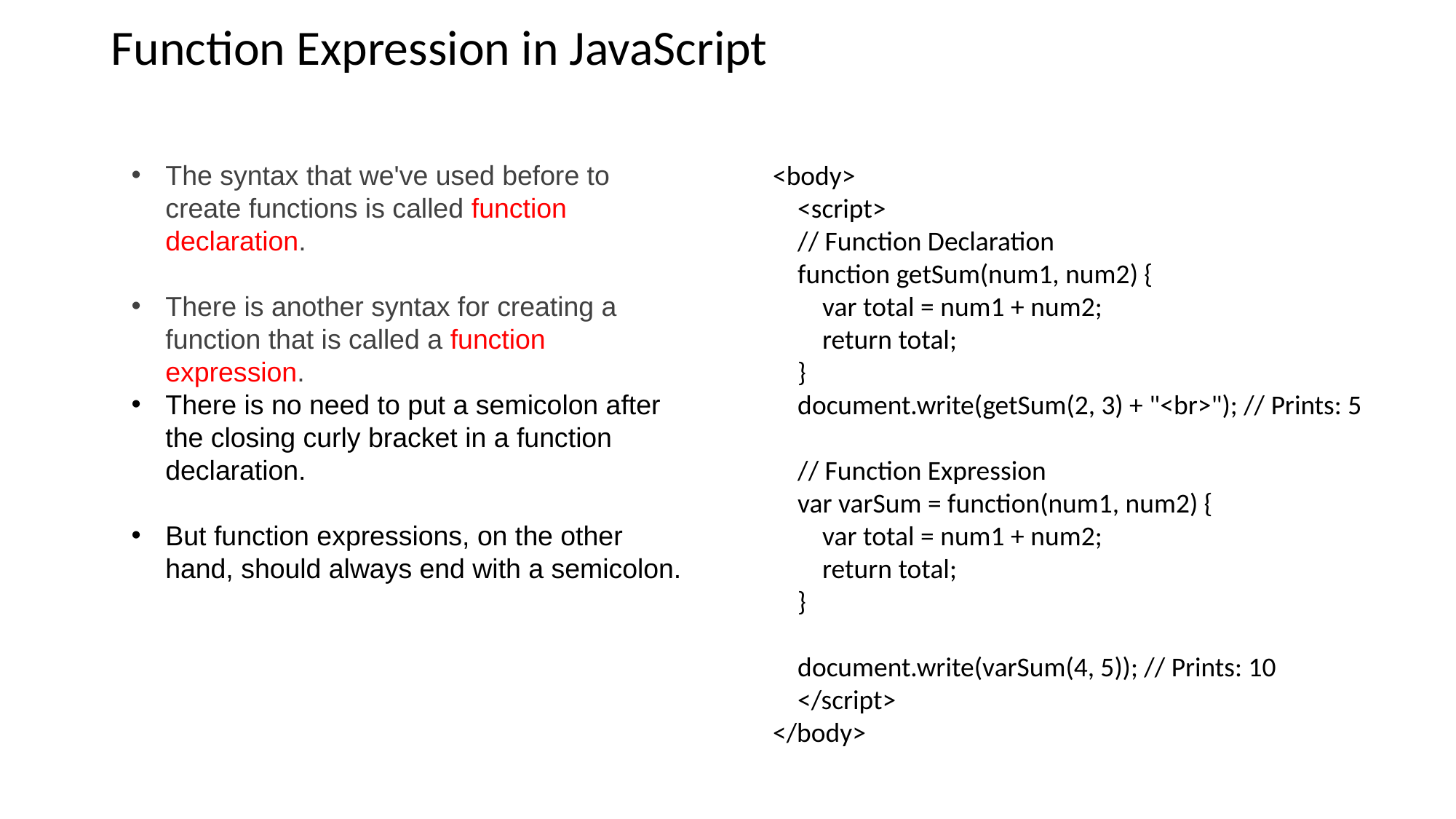

# Function Expression in JavaScript
The syntax that we've used before to create functions is called function declaration.

There is another syntax for creating a function that is called a function expression.
There is no need to put a semicolon after the closing curly bracket in a function declaration.

But function expressions, on the other hand, should always end with a semicolon.
<body>
    <script>
    // Function Declaration
    function getSum(num1, num2) {
        var total = num1 + num2;
        return total;
    }
    document.write(getSum(2, 3) + "<br>"); // Prints: 5

    // Function Expression
    var varSum = function(num1, num2) {
        var total = num1 + num2;
        return total;
    }

    document.write(varSum(4, 5)); // Prints: 10
    </script>
</body>